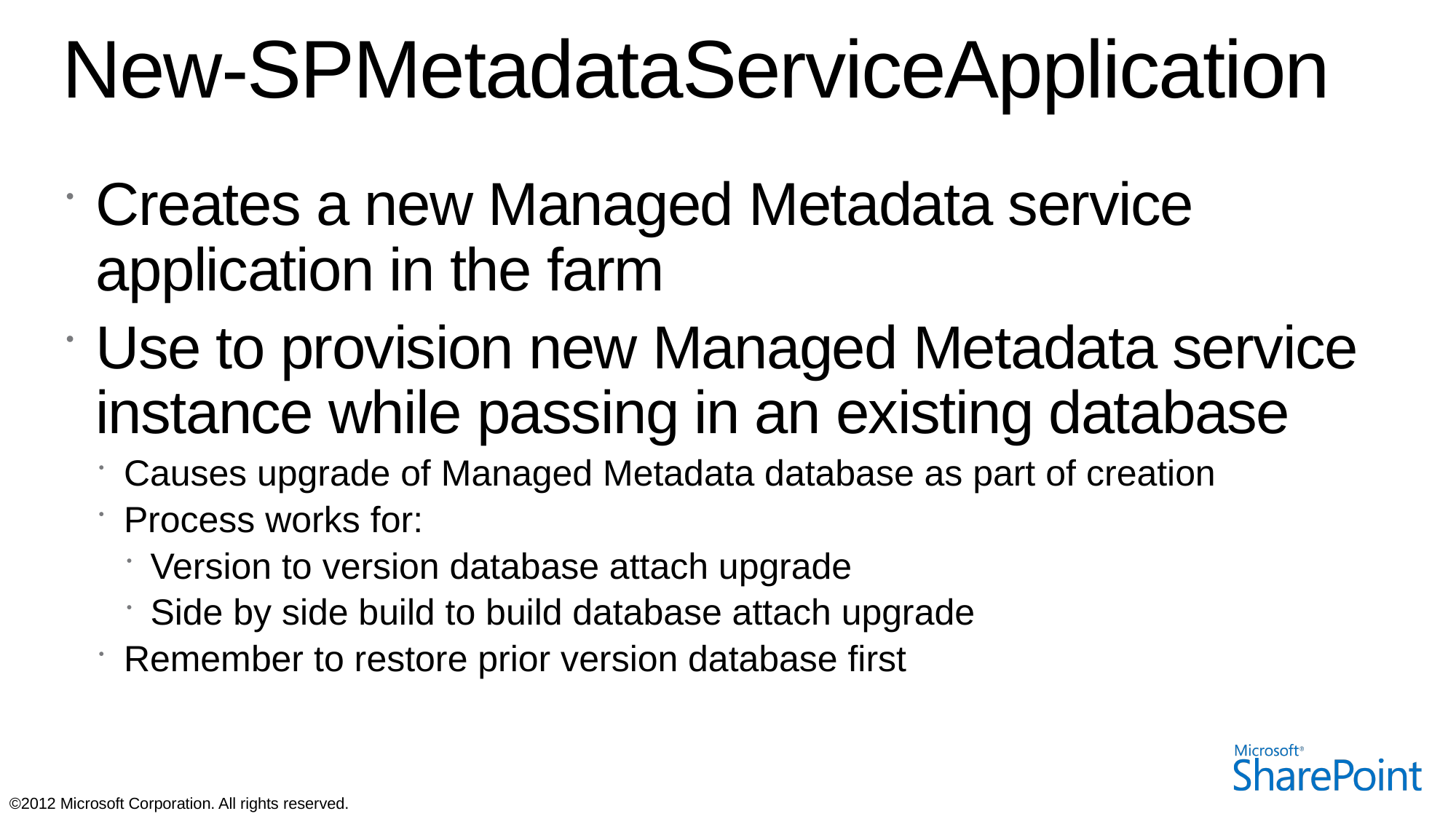

# New-SPMetadataServiceApplication
Creates a new Managed Metadata service application in the farm
Use to provision new Managed Metadata service instance while passing in an existing database
Causes upgrade of Managed Metadata database as part of creation
Process works for:
Version to version database attach upgrade
Side by side build to build database attach upgrade
Remember to restore prior version database first